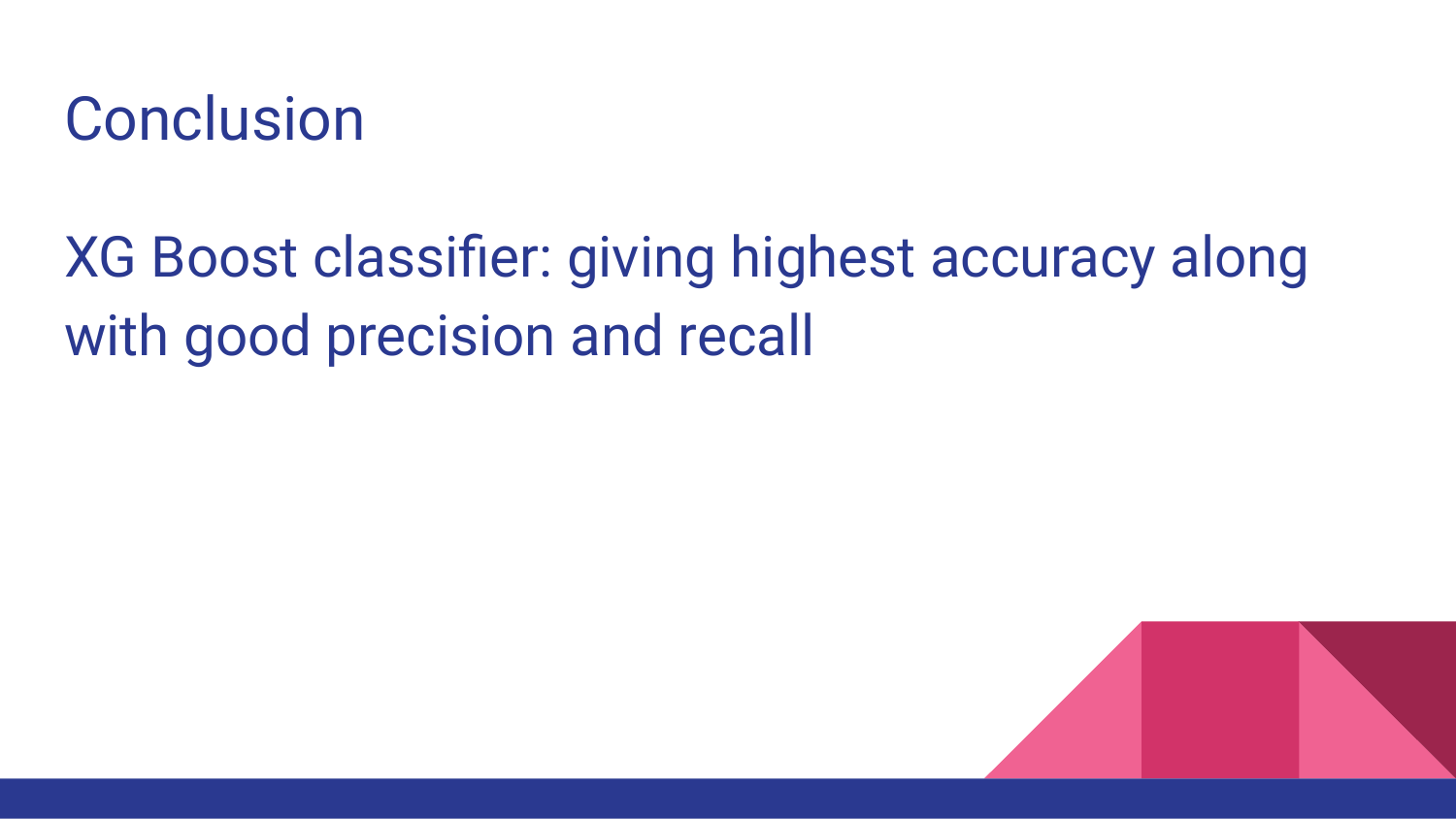

# Conclusion
XG Boost classifier: giving highest accuracy along with good precision and recall